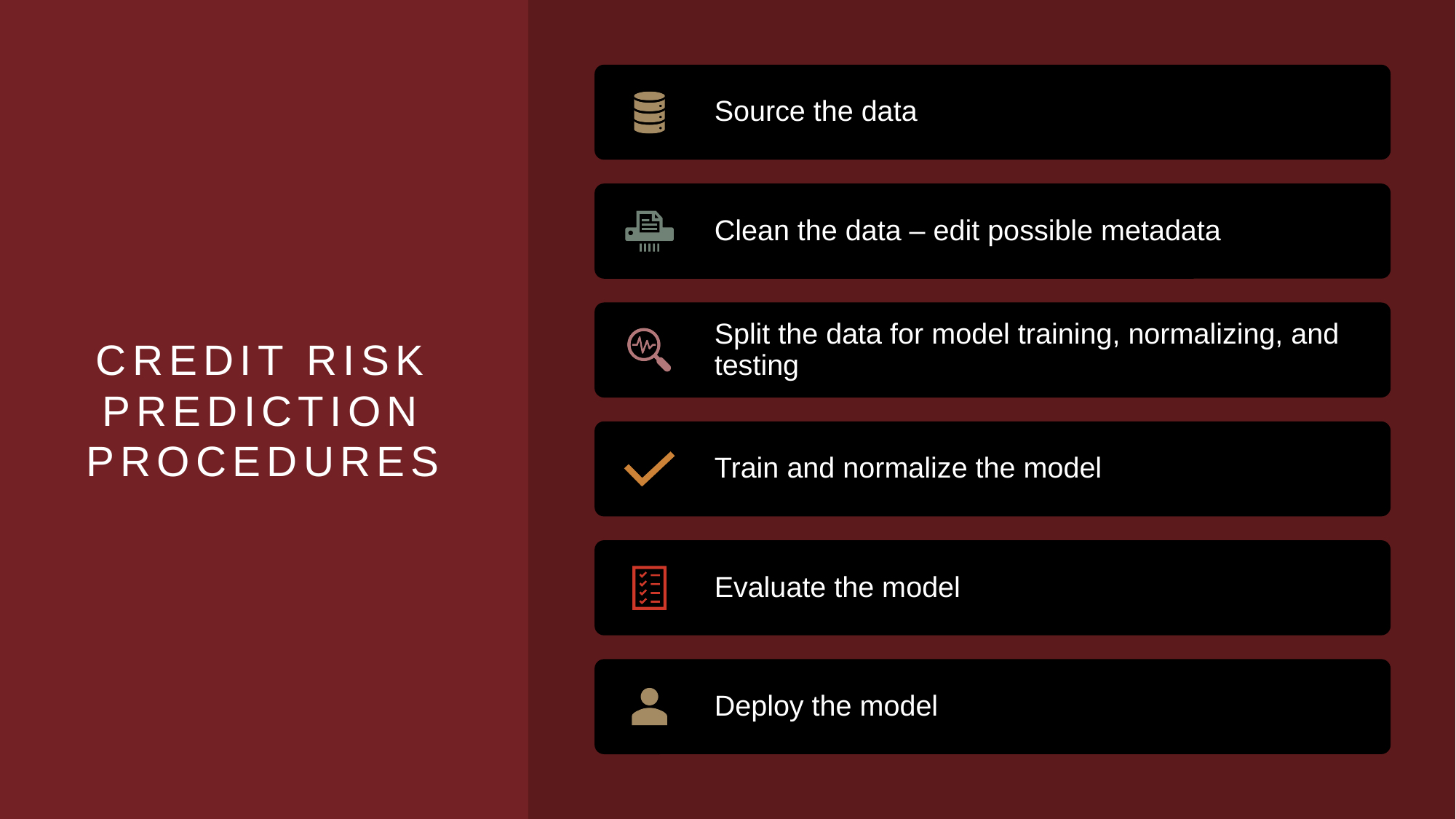

Source the data
Clean the data – edit possible metadata
Split the data for model training, normalizing, and testing
Train and normalize the model
Evaluate the model
Deploy the model
# Credit risk prediction procedures